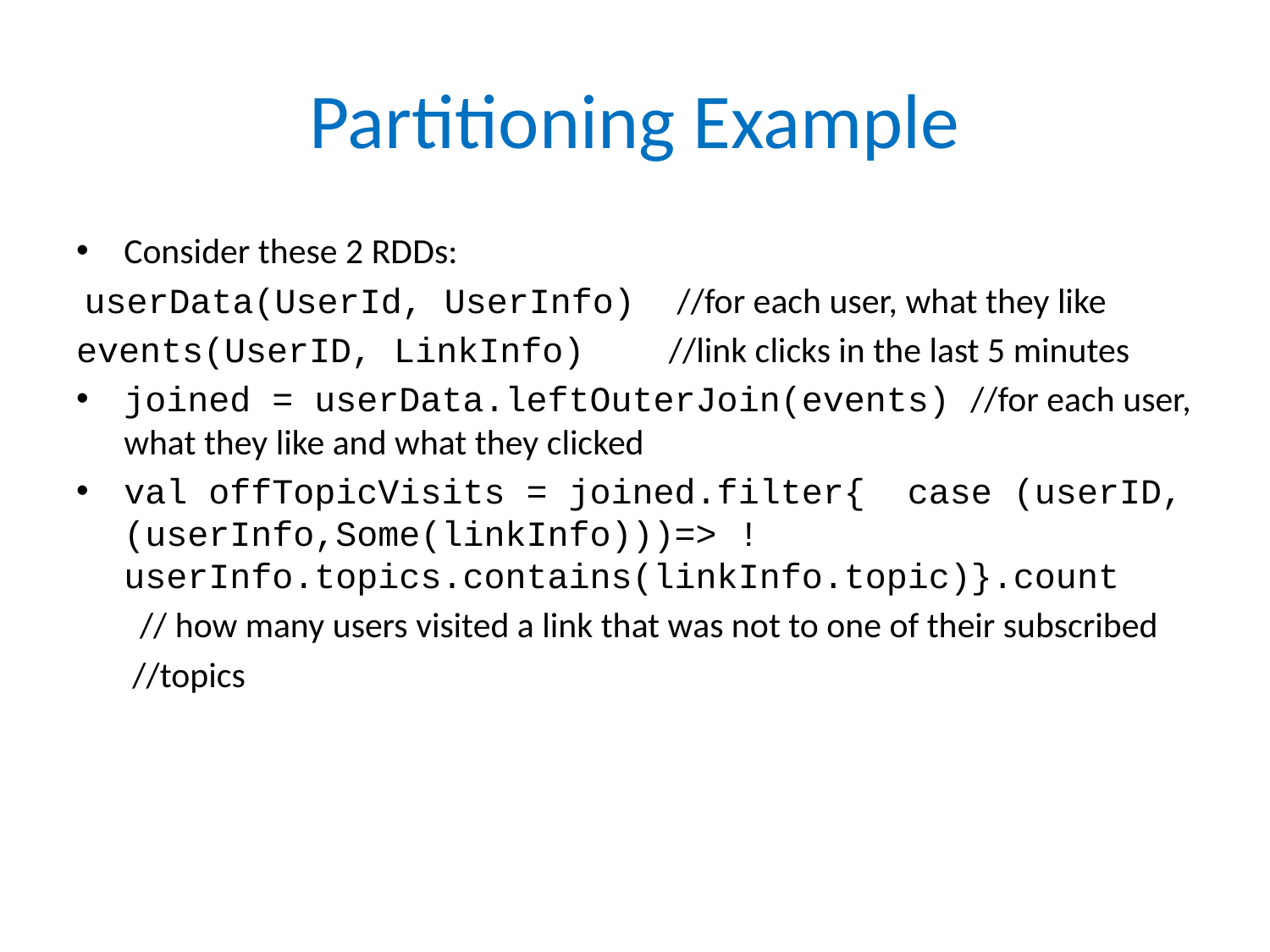

# Partitioning Example
Consider these 2 RDDs:
 userData(UserId, UserInfo)  //for each user, what they like
events(UserID, LinkInfo)    //link clicks in the last 5 minutes
joined = userData.leftOuterJoin(events) //for each user, what they like and what they clicked
val offTopicVisits = joined.filter{  case (userID, (userInfo,Some(linkInfo)))=> !userInfo.topics.contains(linkInfo.topic)}.count
   // how many users visited a link that was not to one of their subscribed
       //topics